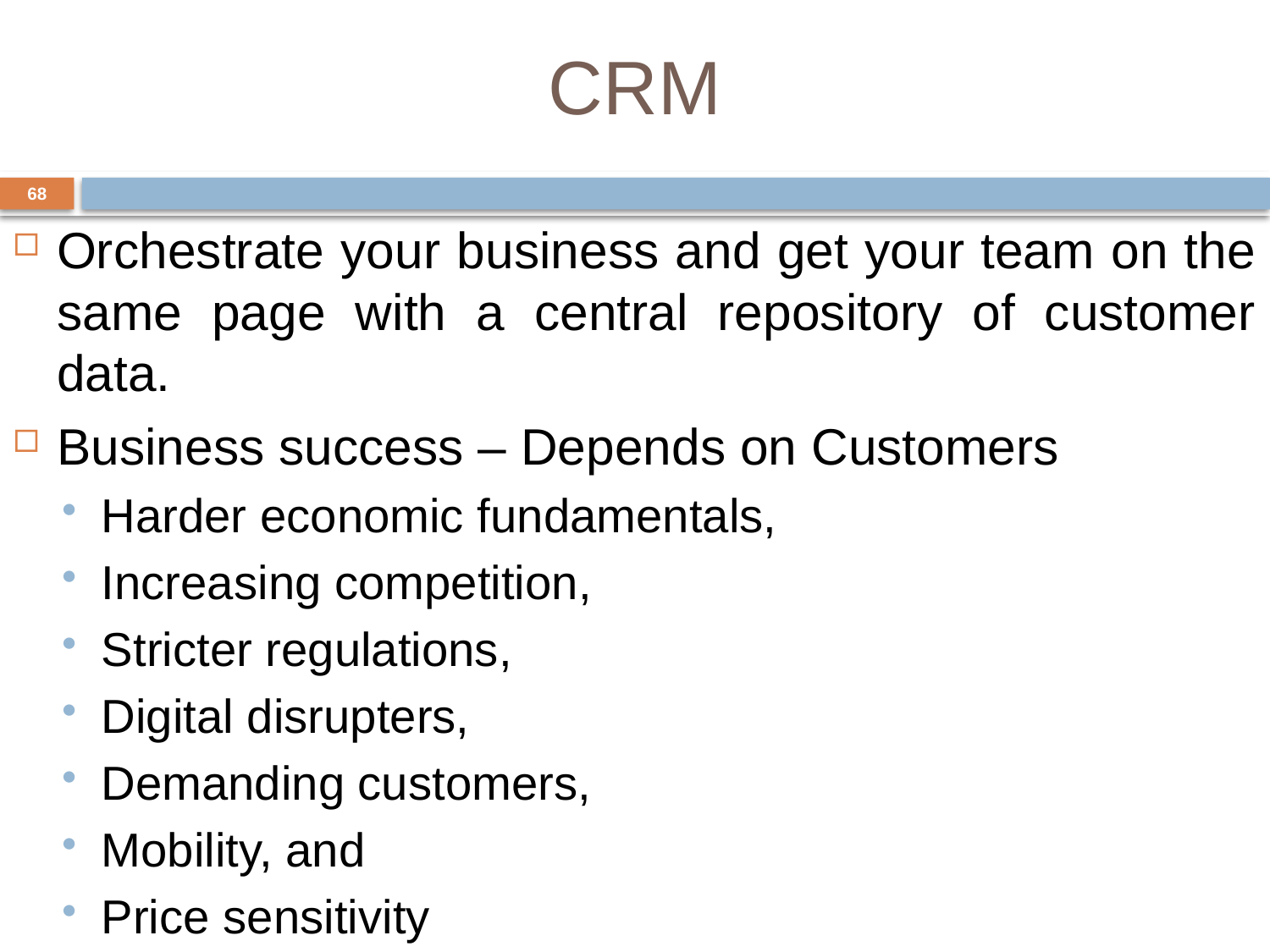

# CRM
68
Orchestrate your business and get your team on the same page with a central repository of customer data.
Business success – Depends on Customers
Harder economic fundamentals,
Increasing competition,
Stricter regulations,
Digital disrupters,
Demanding customers,
Mobility, and
Price sensitivity
Shifting the power from Companies to Customer